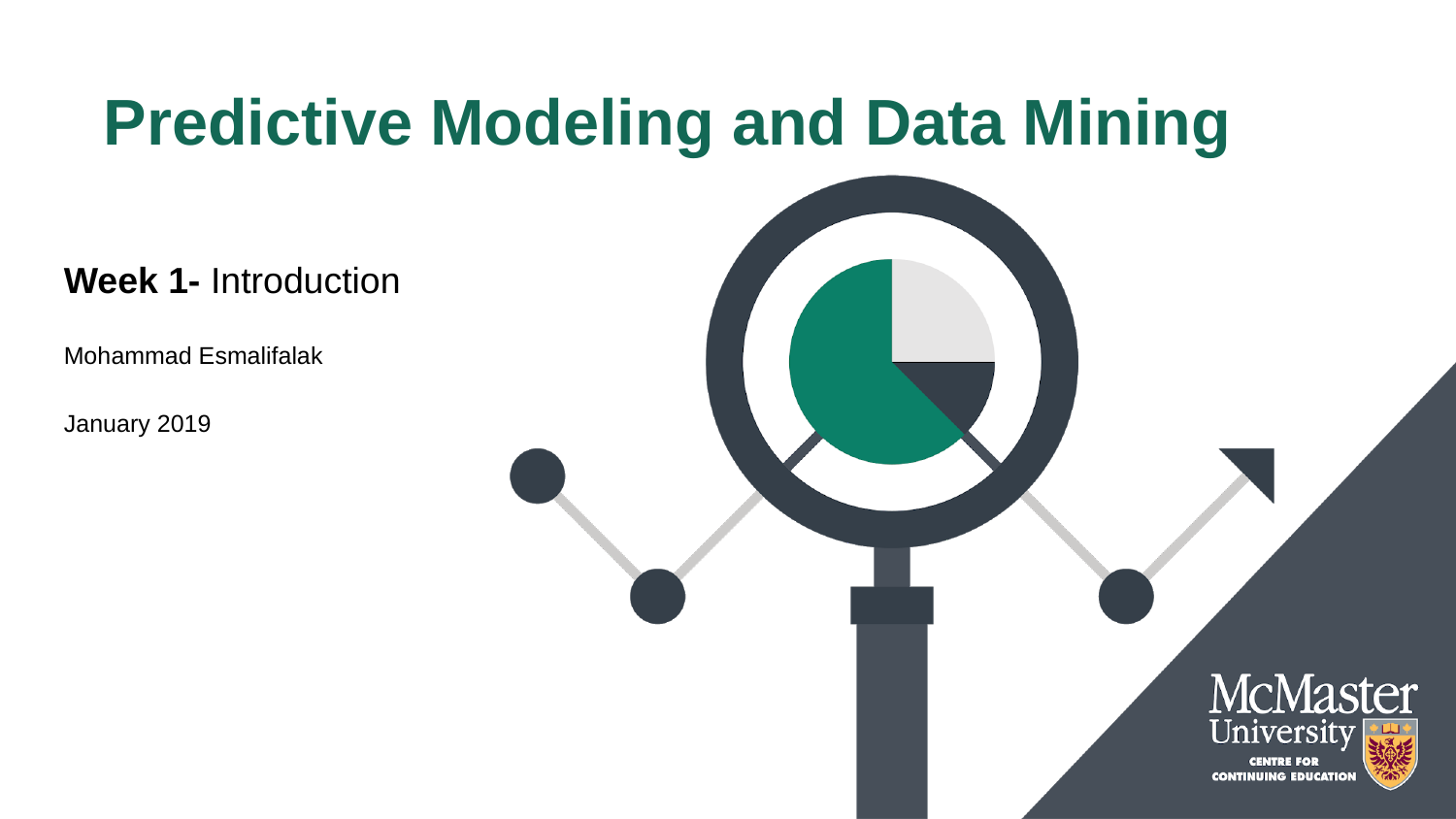

# Predictive Modeling and Data Mining

Week 1- Introduction

Mohammad Esmalifalak

January 2019